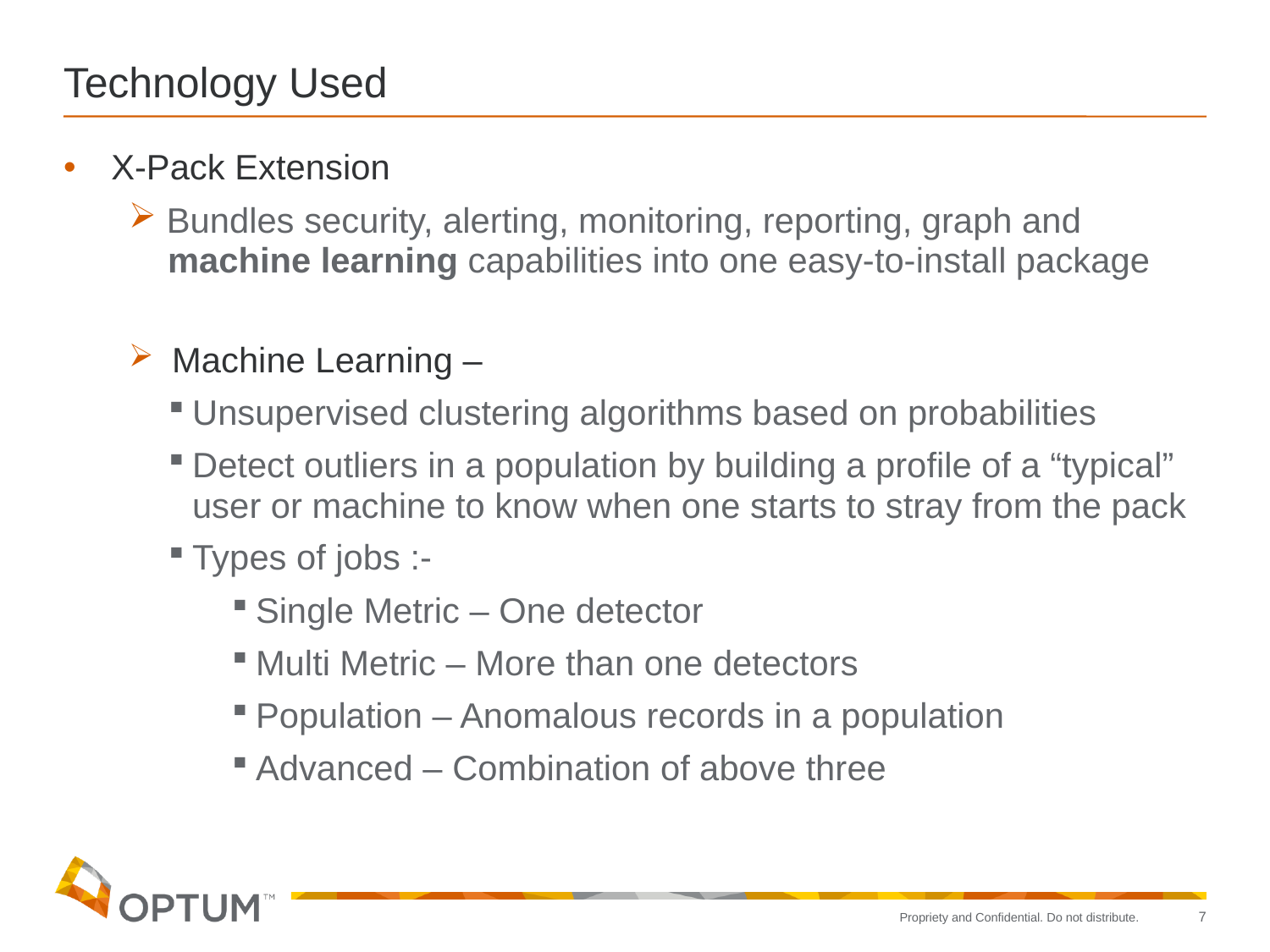

# Technology Used
X-Pack Extension
 Bundles security, alerting, monitoring, reporting, graph and
    machine learning capabilities into one easy-to-install package

  Machine Learning –
Unsupervised clustering algorithms based on probabilities
Detect outliers in a population by building a profile of a “typical” user or machine to know when one starts to stray from the pack
Types of jobs :-
Single Metric – One detector
Multi Metric – More than one detectors
Population – Anomalous records in a population
Advanced – Combination of above three
7